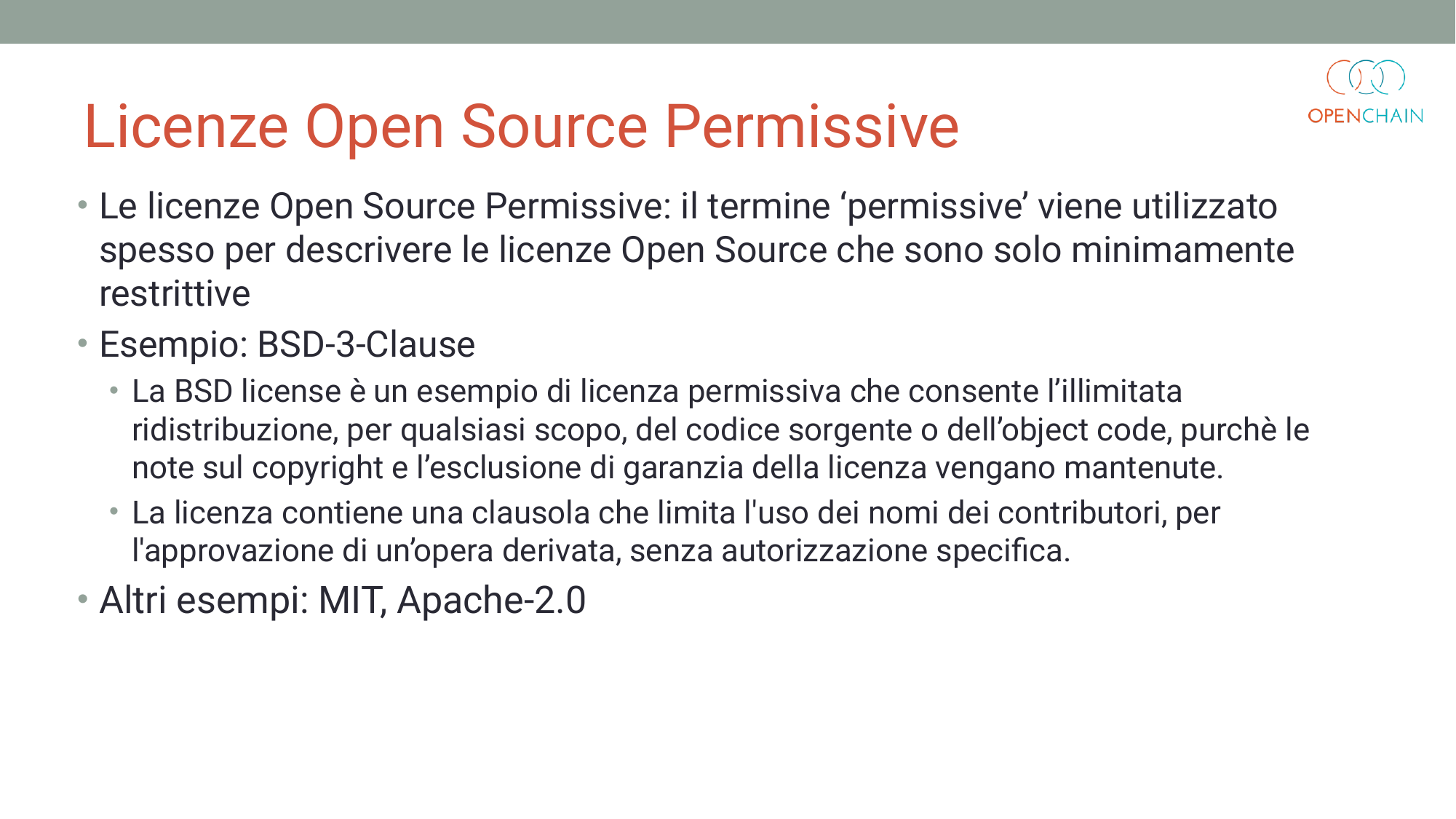

Licenze Open Source Permissive
Le licenze Open Source Permissive: il termine ‘permissive’ viene utilizzato spesso per descrivere le licenze Open Source che sono solo minimamente restrittive
Esempio: BSD-3-Clause
La BSD license è un esempio di licenza permissiva che consente l’illimitata ridistribuzione, per qualsiasi scopo, del codice sorgente o dell’object code, purchè le note sul copyright e l’esclusione di garanzia della licenza vengano mantenute.
La licenza contiene una clausola che limita l'uso dei nomi dei contributori, per l'approvazione di un’opera derivata, senza autorizzazione specifica.
Altri esempi: MIT, Apache-2.0